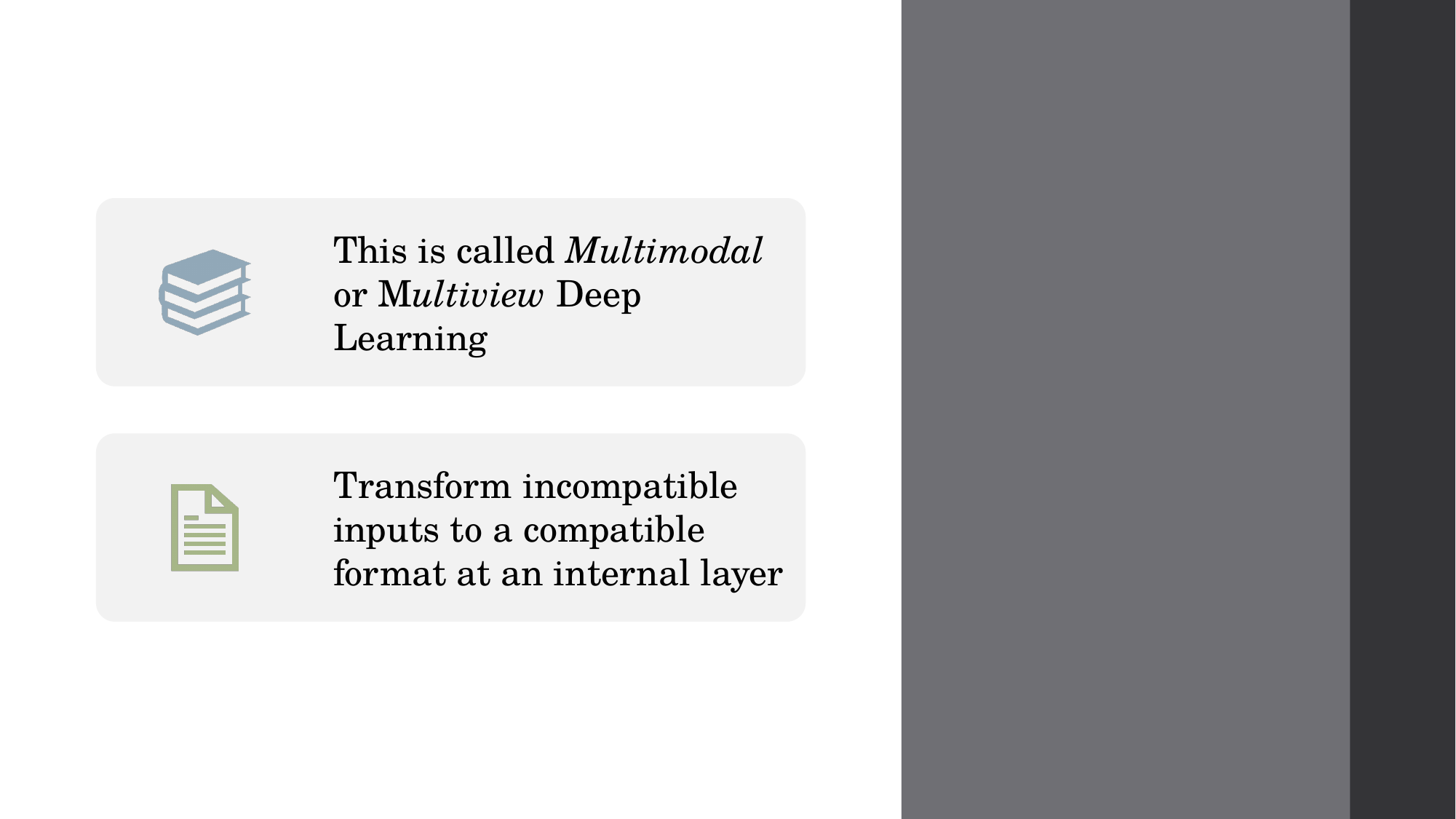

This is called Multimodal or Multiview Deep Learning
Transform incompatible inputs to a compatible format at an internal layer
#